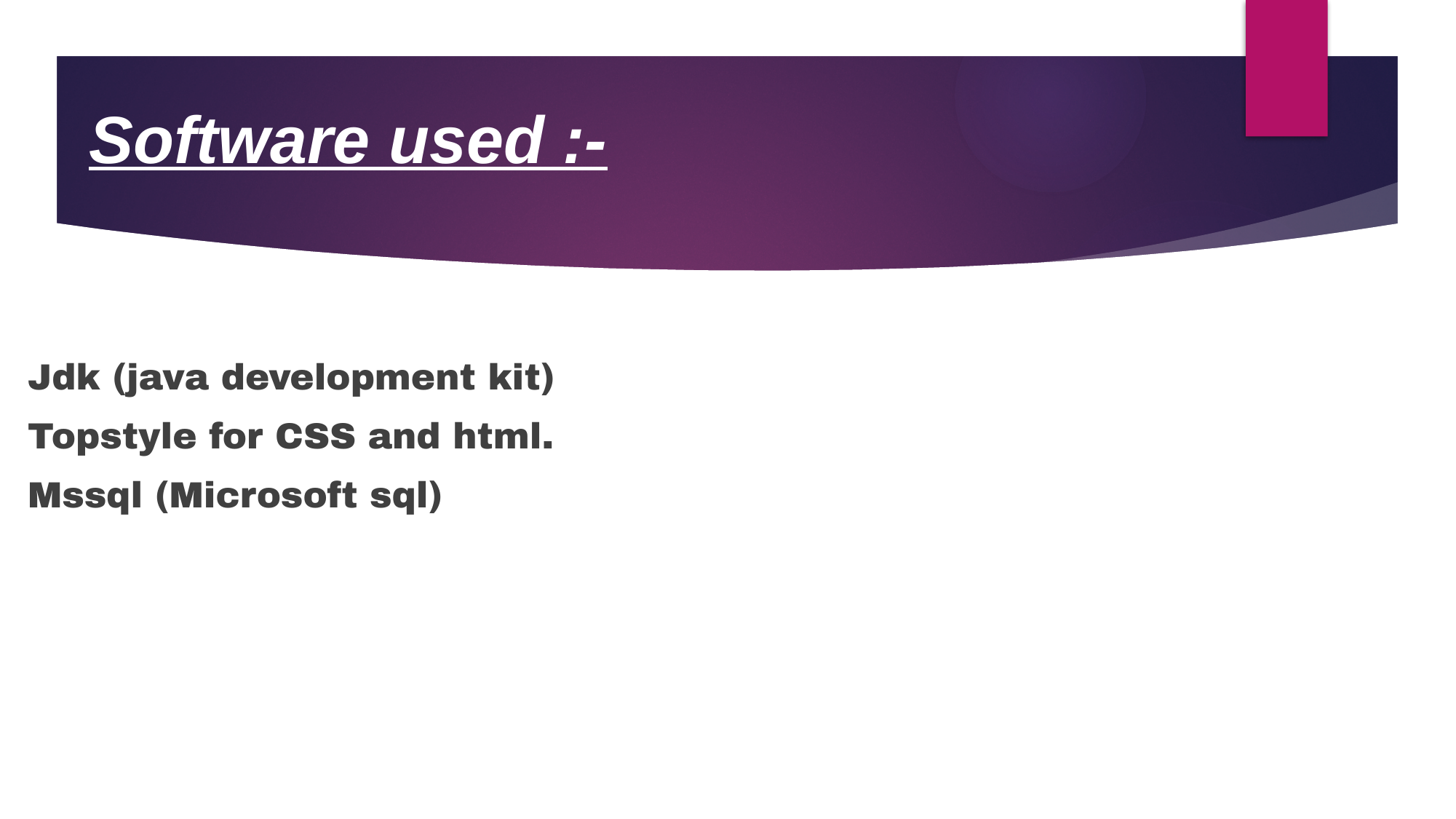

# Software used :-
Jdk (java development kit)
Topstyle for CSS and html.
Mssql (Microsoft sql)